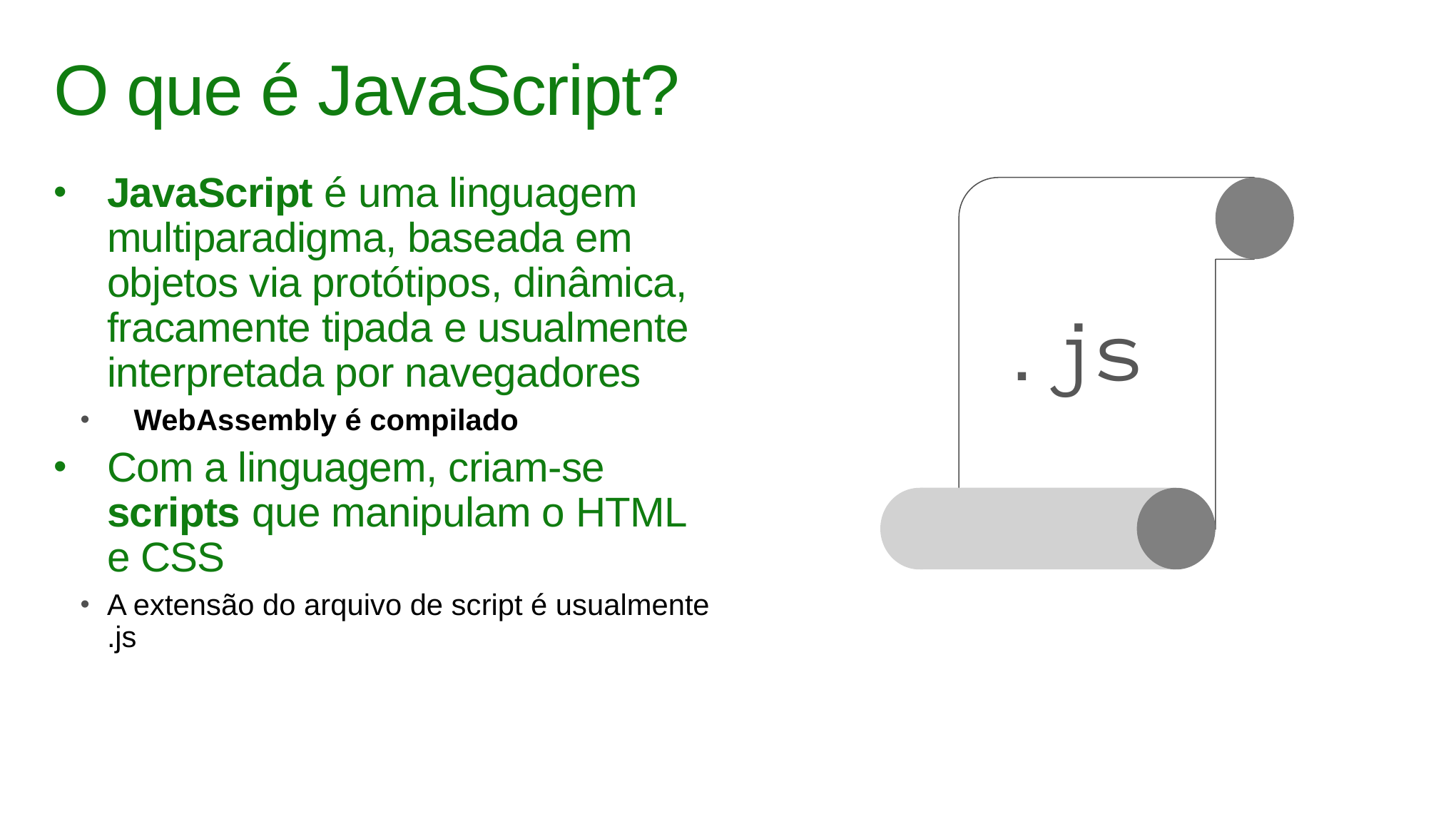

# O que é JavaScript?
JavaScript é uma linguagem multiparadigma, baseada em objetos via protótipos, dinâmica, fracamente tipada e usualmente interpretada por navegadores
WebAssembly é compilado
Com a linguagem, criam-se scripts que manipulam o HTML e CSS
A extensão do arquivo de script é usualmente .js

.js